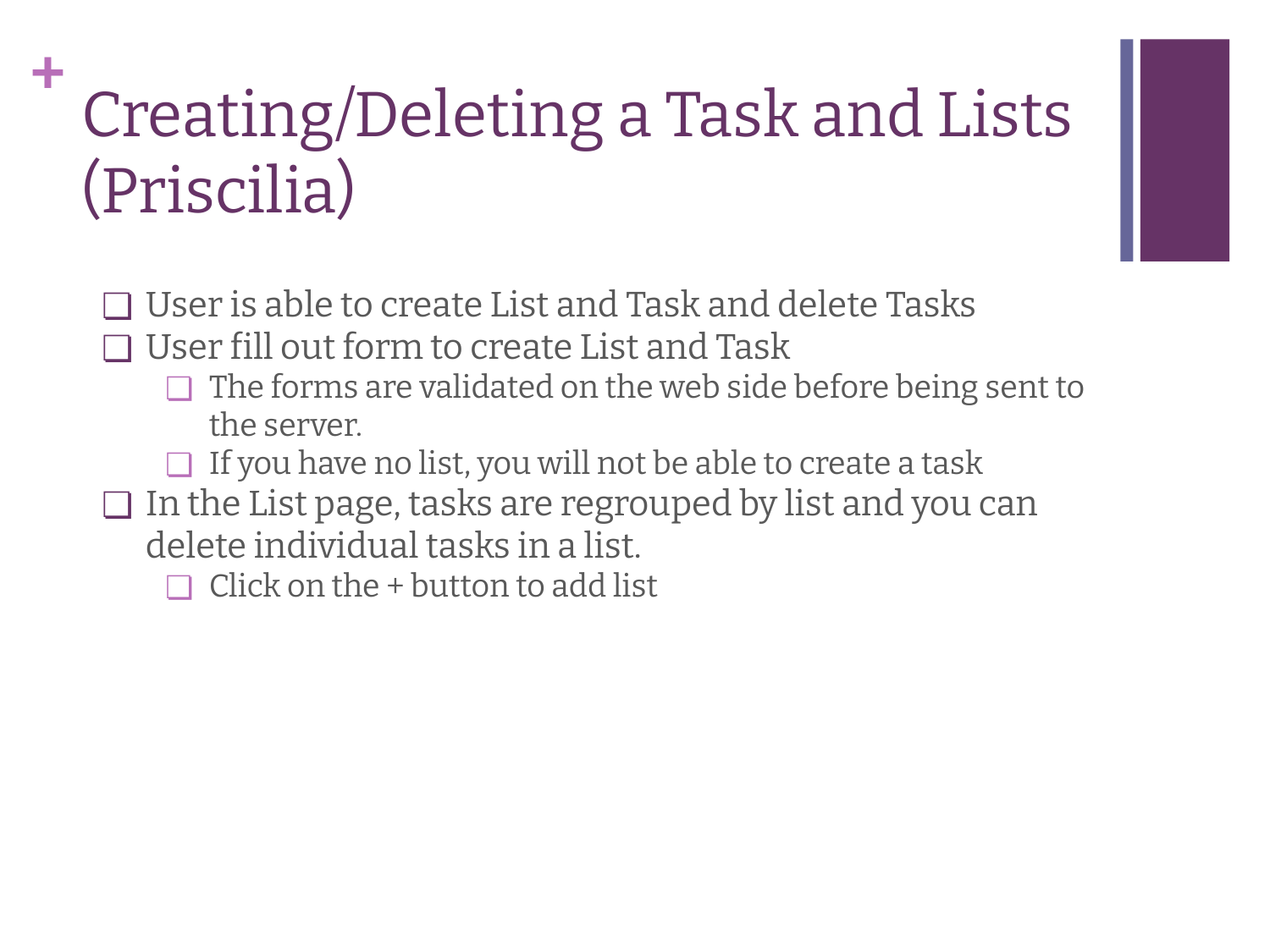

# Creating/Deleting a Task and Lists (Priscilia)
User is able to create List and Task and delete Tasks
User fill out form to create List and Task
The forms are validated on the web side before being sent to the server.
If you have no list, you will not be able to create a task
In the List page, tasks are regrouped by list and you can delete individual tasks in a list.
Click on the + button to add list